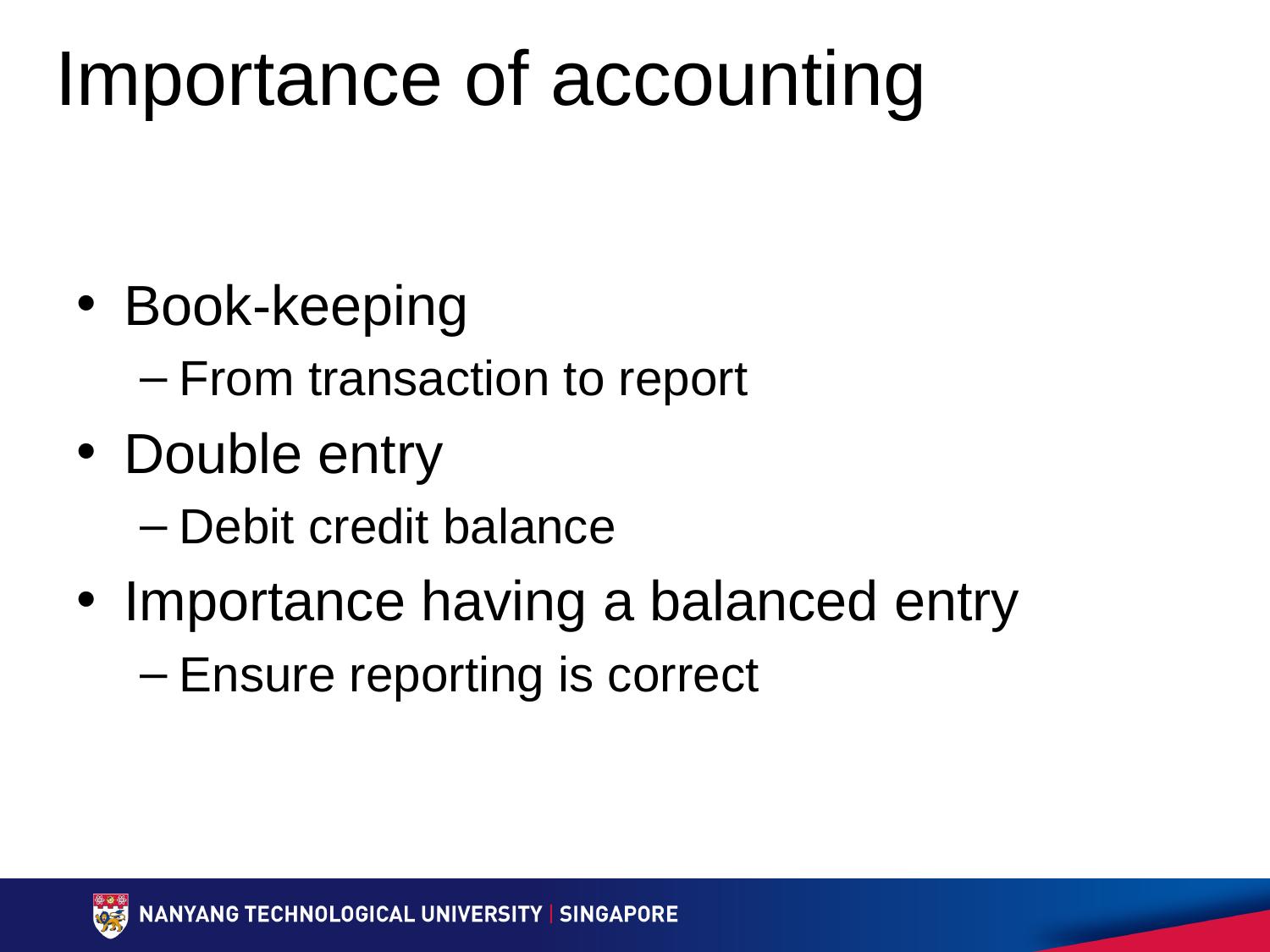

# Importance of accounting
Book-keeping
From transaction to report
Double entry
Debit credit balance
Importance having a balanced entry
Ensure reporting is correct